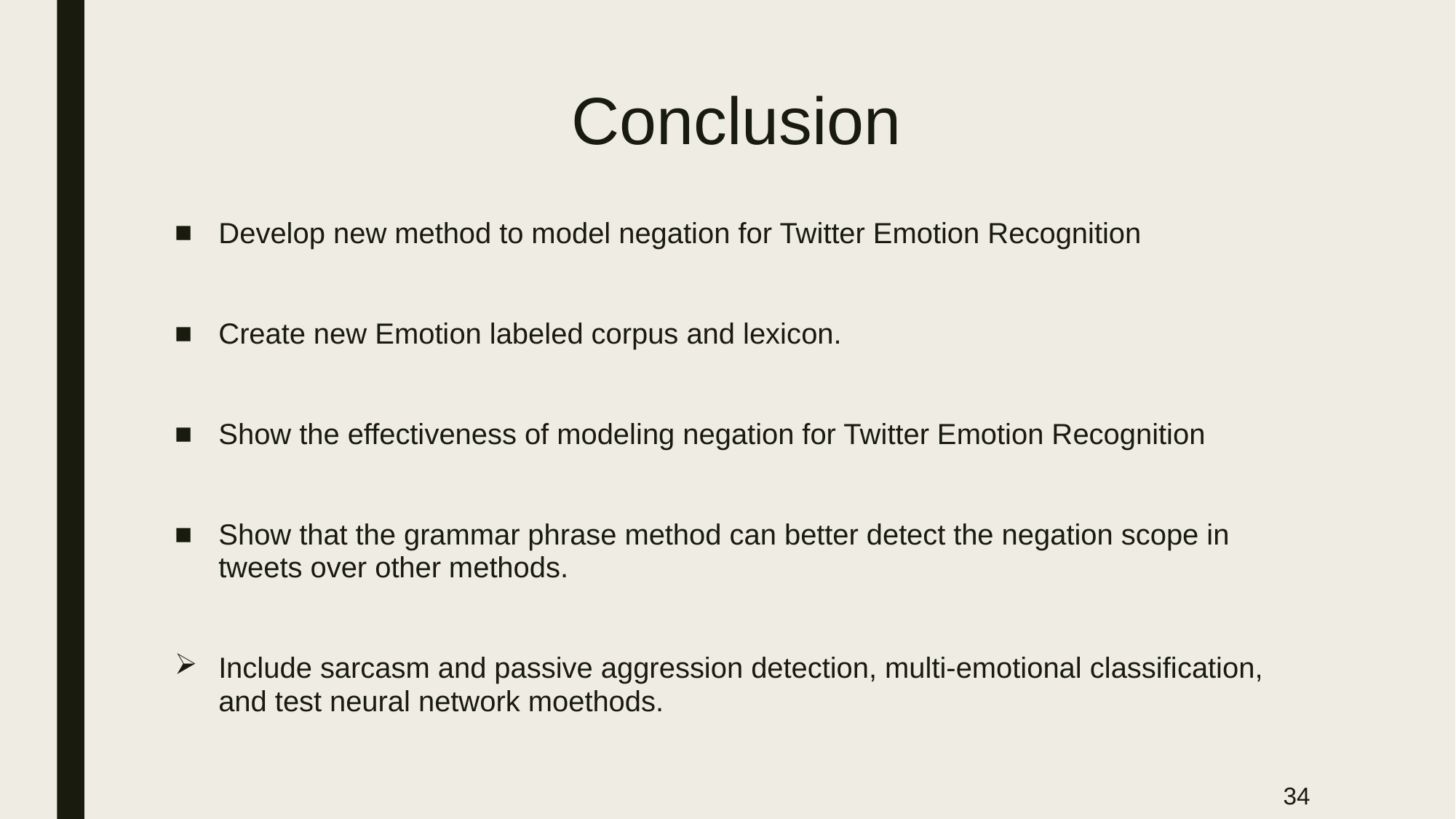

# Conclusion
Develop new method to model negation for Twitter Emotion Recognition

Create new Emotion labeled corpus and lexicon.

Show the effectiveness of modeling negation for Twitter Emotion Recognition

Show that the grammar phrase method can better detect the negation scope in tweets over other methods.

Include sarcasm and passive aggression detection, multi-emotional classification, and test neural network moethods.
34